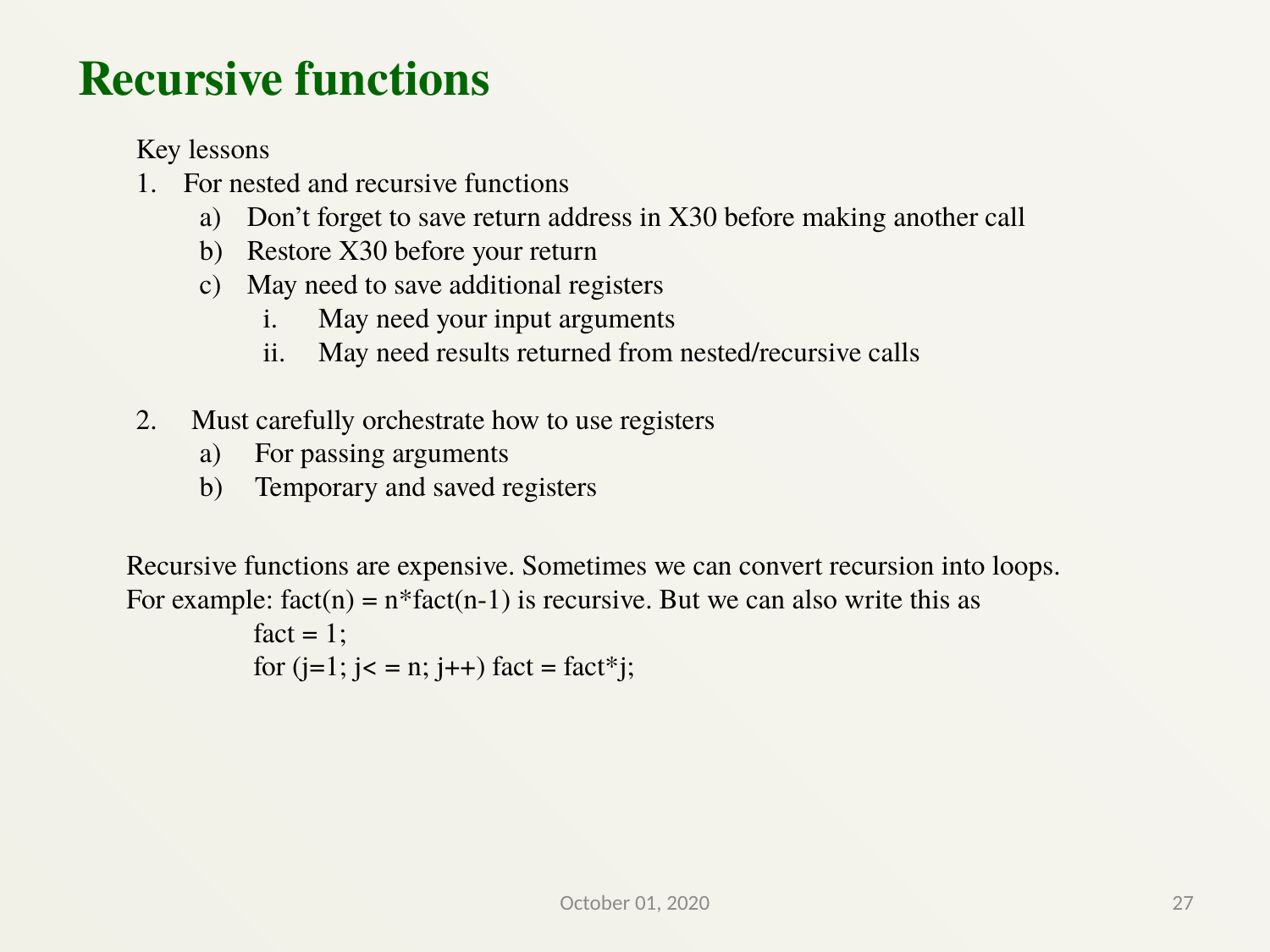

Recursive functions
Key lessons
For nested and recursive functions
Don’t forget to save return address in X30 before making another call
Restore X30 before your return
May need to save additional registers
May need your input arguments
May need results returned from nested/recursive calls

Must carefully orchestrate how to use registers
For passing arguments
Temporary and saved registers
Recursive functions are expensive. Sometimes we can convert recursion into loops.
For example: fact(n) = n*fact(n-1) is recursive. But we can also write this as
	fact = 1;
	for (j=1; j< = n; j++) fact = fact*j;
October 01, 2020
27